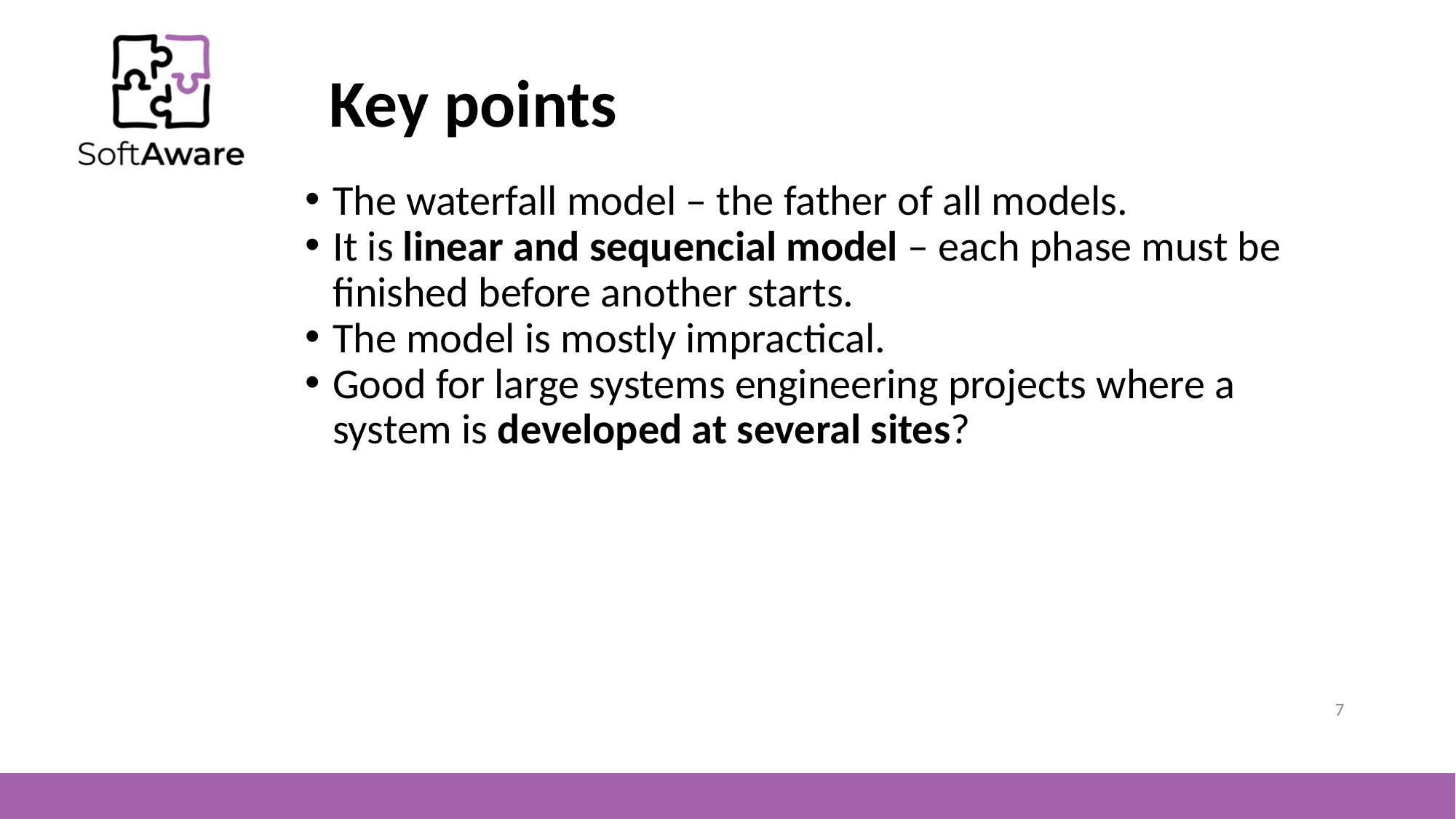

# Key points
The waterfall model – the father of all models.
It is linear and sequencial model – each phase must be finished before another starts.
The model is mostly impractical.
Good for large systems engineering projects where a system is developed at several sites?

7